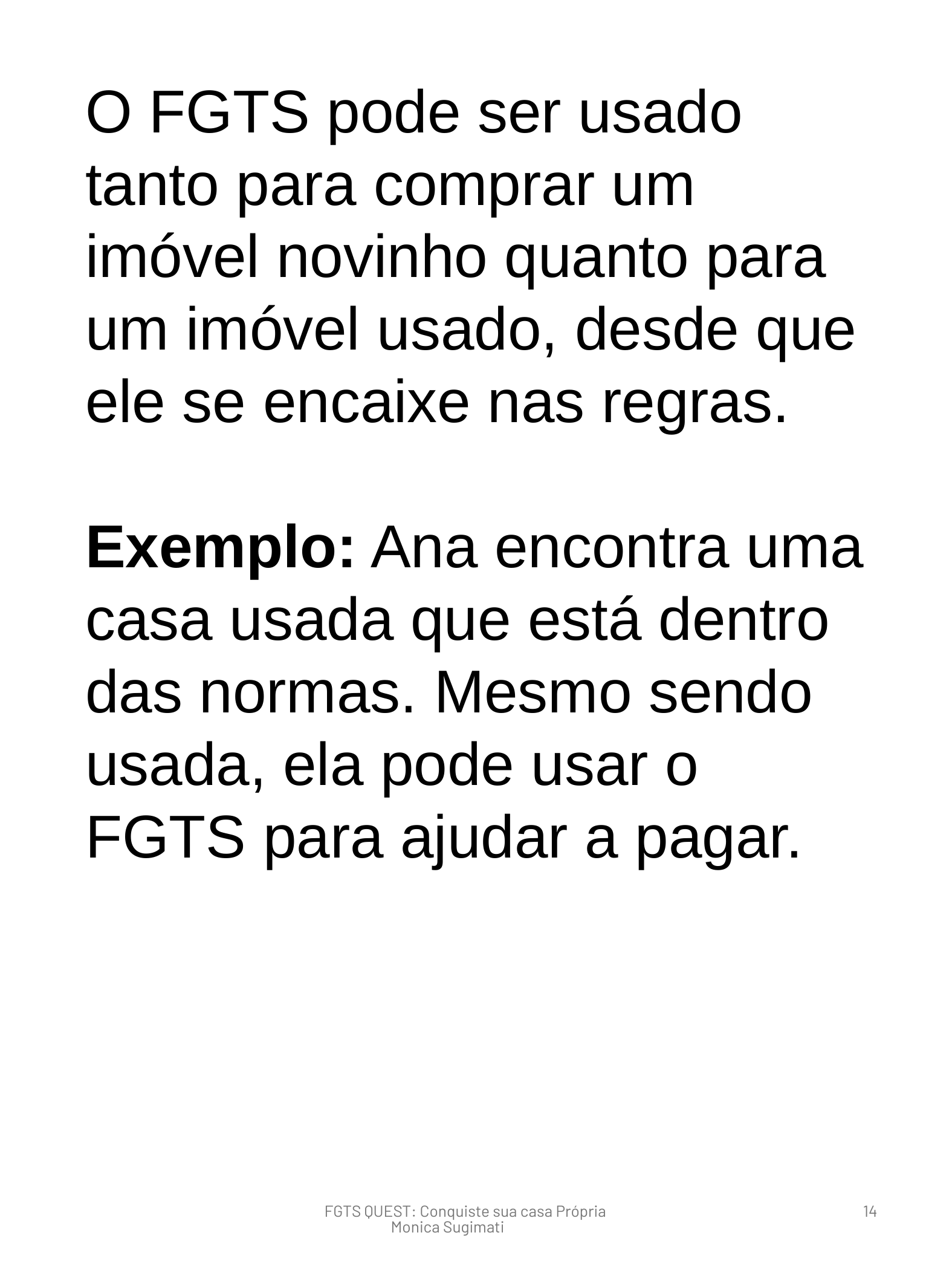

O FGTS pode ser usado tanto para comprar um imóvel novinho quanto para um imóvel usado, desde que ele se encaixe nas regras.

Exemplo: Ana encontra uma casa usada que está dentro das normas. Mesmo sendo usada, ela pode usar o FGTS para ajudar a pagar.
FGTS QUEST: Conquiste sua casa Própria                           Monica Sugimati
14